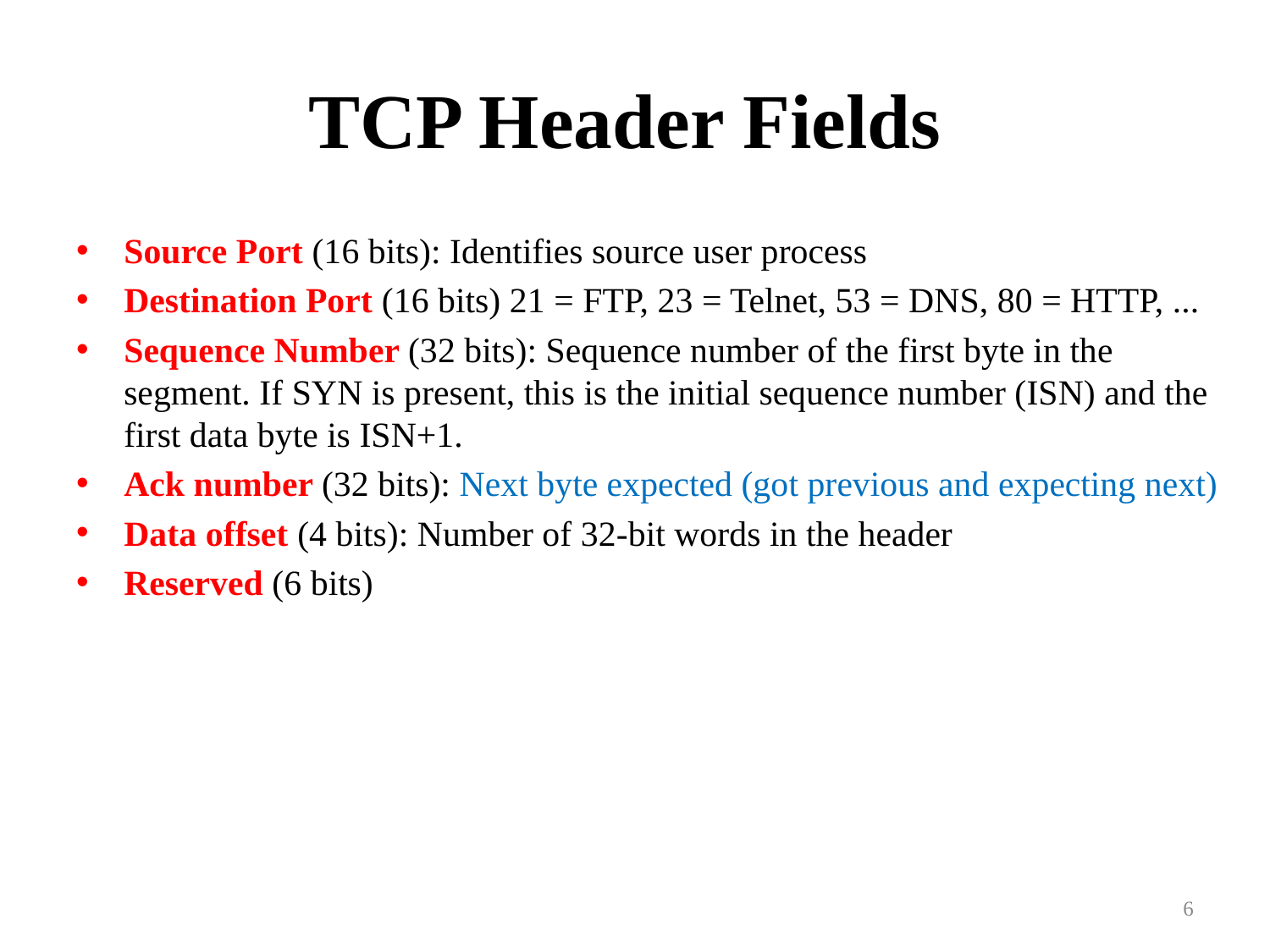

# TCP Header Fields
Source Port (16 bits): Identifies source user process
Destination Port (16 bits) 21 = FTP, 23 = Telnet, 53 = DNS, 80 = HTTP, ...
Sequence Number (32 bits): Sequence number of the first byte in the segment. If SYN is present, this is the initial sequence number (ISN) and the first data byte is ISN+1.
Ack number (32 bits): Next byte expected (got previous and expecting next)
Data offset (4 bits): Number of 32-bit words in the header
Reserved (6 bits)

6